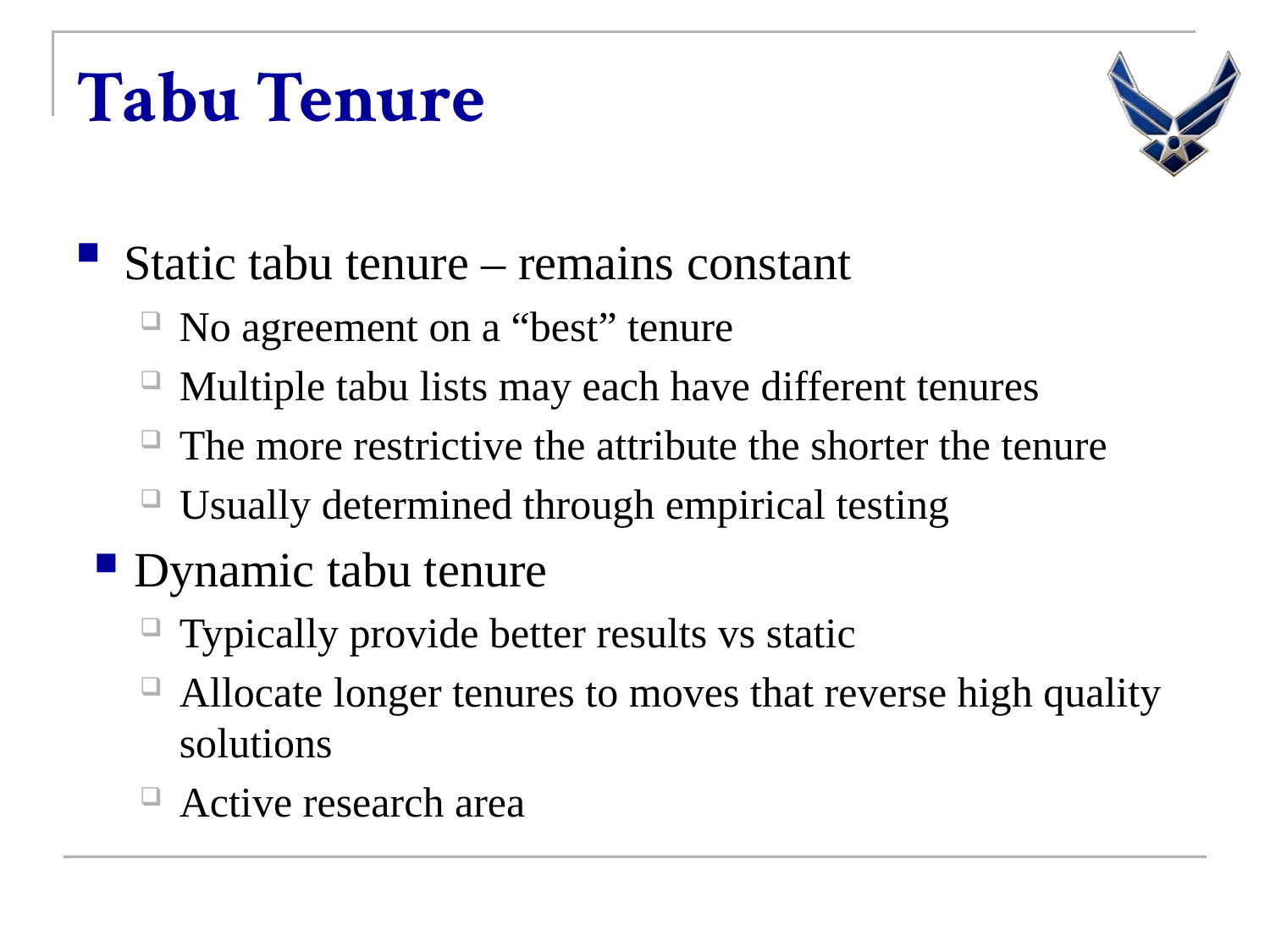

# Tabu Tenure
Static tabu tenure – remains constant
No agreement on a “best” tenure
Multiple tabu lists may each have different tenures
The more restrictive the attribute the shorter the tenure
Usually determined through empirical testing
Dynamic tabu tenure
Typically provide better results vs static
Allocate longer tenures to moves that reverse high quality solutions
Active research area